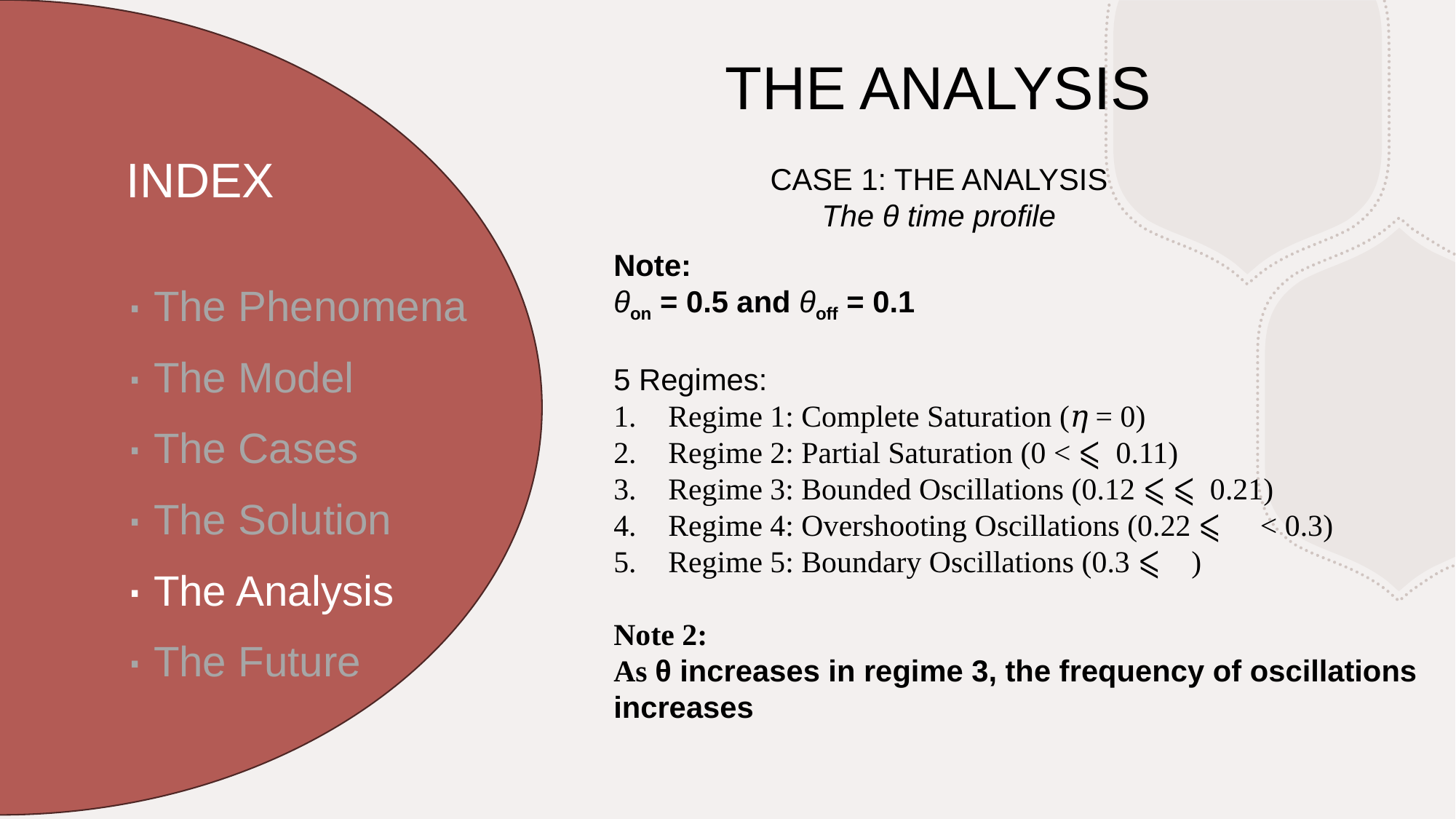

THE ANALYSIS
# INDEX
CASE 1: THE ANALYSIS
The θ time profile
Note:
θon = 0.5 and θoff = 0.1

5 Regimes:
Regime 1: Complete Saturation (𝜂 = 0)
Regime 2: Partial Saturation (0 < 𝜂 ⩽ 0.11)
Regime 3: Bounded Oscillations (0.12 ⩽ 𝜂 ⩽ 0.21)
Regime 4: Overshooting Oscillations (0.22 ⩽ 𝜂 < 0.3)
Regime 5: Boundary Oscillations (0.3 ⩽ 𝜂)

Note 2:
As θ increases in regime 3, the frequency of oscillations increases
The Phenomena
The Model
The Cases
The Solution
The Analysis
The Future